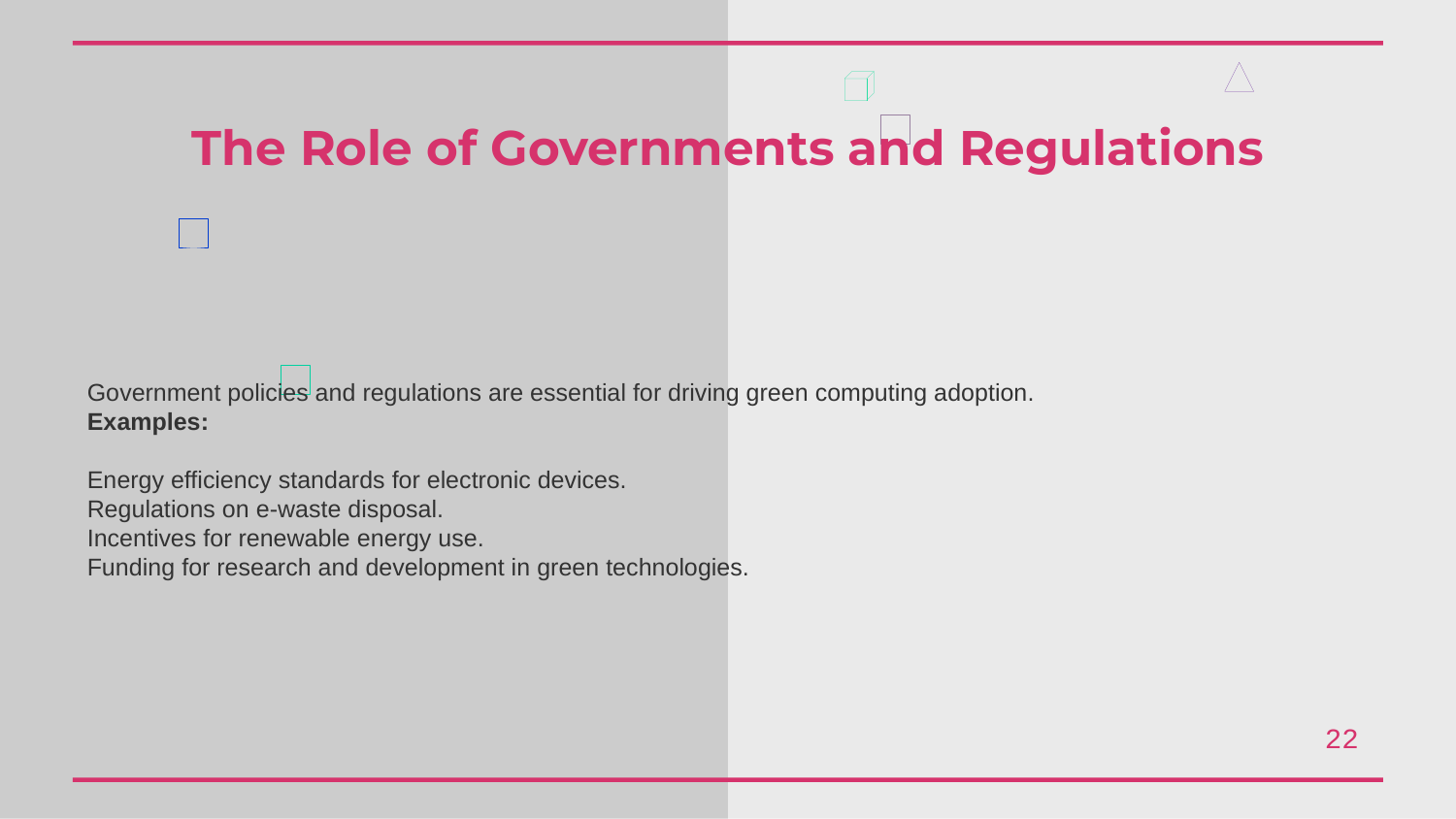

The Role of Governments and Regulations

Government policies and regulations are essential for driving green computing adoption.
Examples:

Energy efficiency standards for electronic devices.
Regulations on e-waste disposal.
Incentives for renewable energy use.
Funding for research and development in green technologies.

22